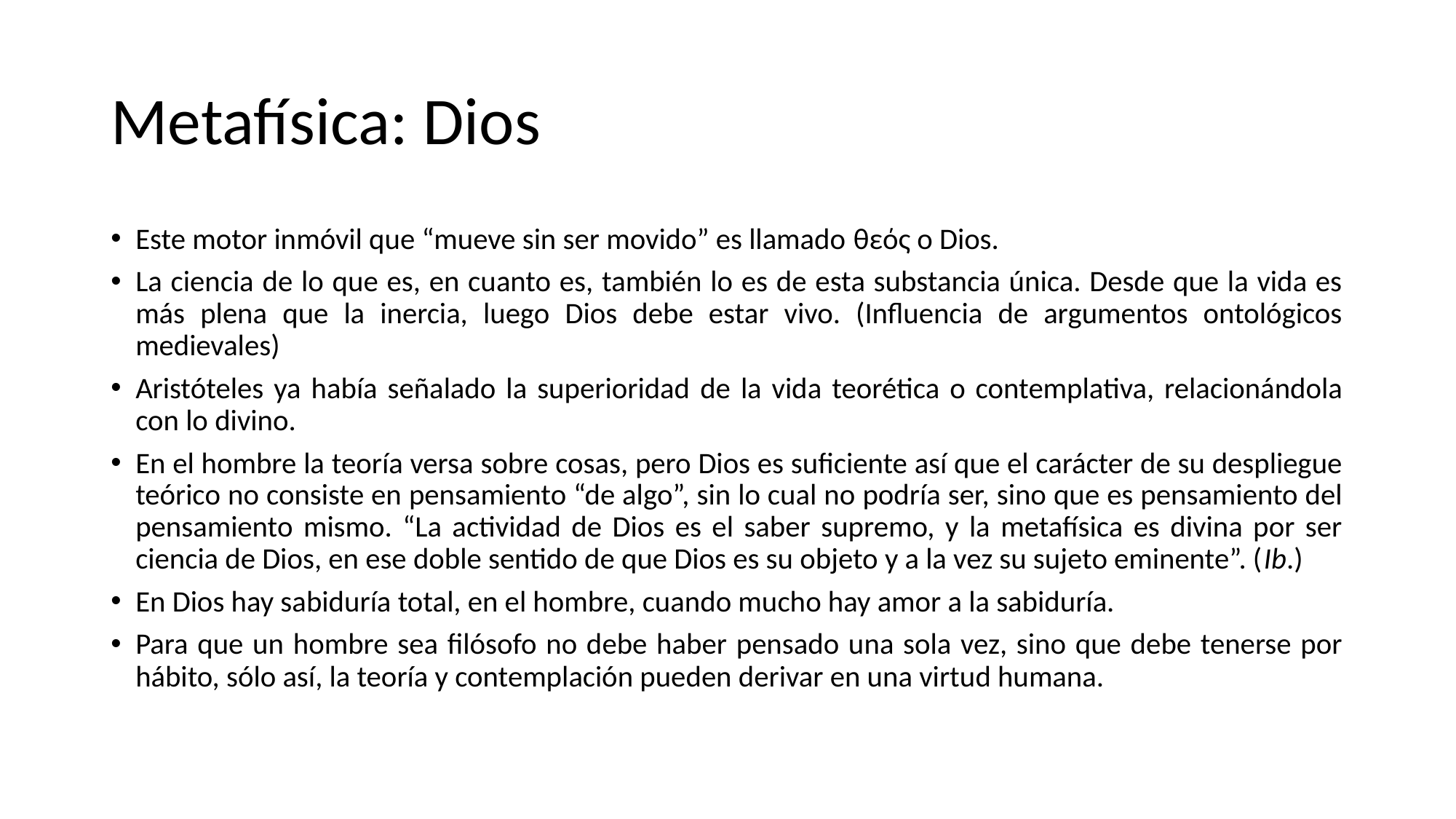

# Metafísica: Dios
Este motor inmóvil que “mueve sin ser movido” es llamado θεός o Dios.
La ciencia de lo que es, en cuanto es, también lo es de esta substancia única. Desde que la vida es más plena que la inercia, luego Dios debe estar vivo. (Influencia de argumentos ontológicos medievales)
Aristóteles ya había señalado la superioridad de la vida teorética o contemplativa, relacionándola con lo divino.
En el hombre la teoría versa sobre cosas, pero Dios es suficiente así que el carácter de su despliegue teórico no consiste en pensamiento “de algo”, sin lo cual no podría ser, sino que es pensamiento del pensamiento mismo. “La actividad de Dios es el saber supremo, y la metafísica es divina por ser ciencia de Dios, en ese doble sentido de que Dios es su objeto y a la vez su sujeto eminente”. (Ib.)
En Dios hay sabiduría total, en el hombre, cuando mucho hay amor a la sabiduría.
Para que un hombre sea filósofo no debe haber pensado una sola vez, sino que debe tenerse por hábito, sólo así, la teoría y contemplación pueden derivar en una virtud humana.